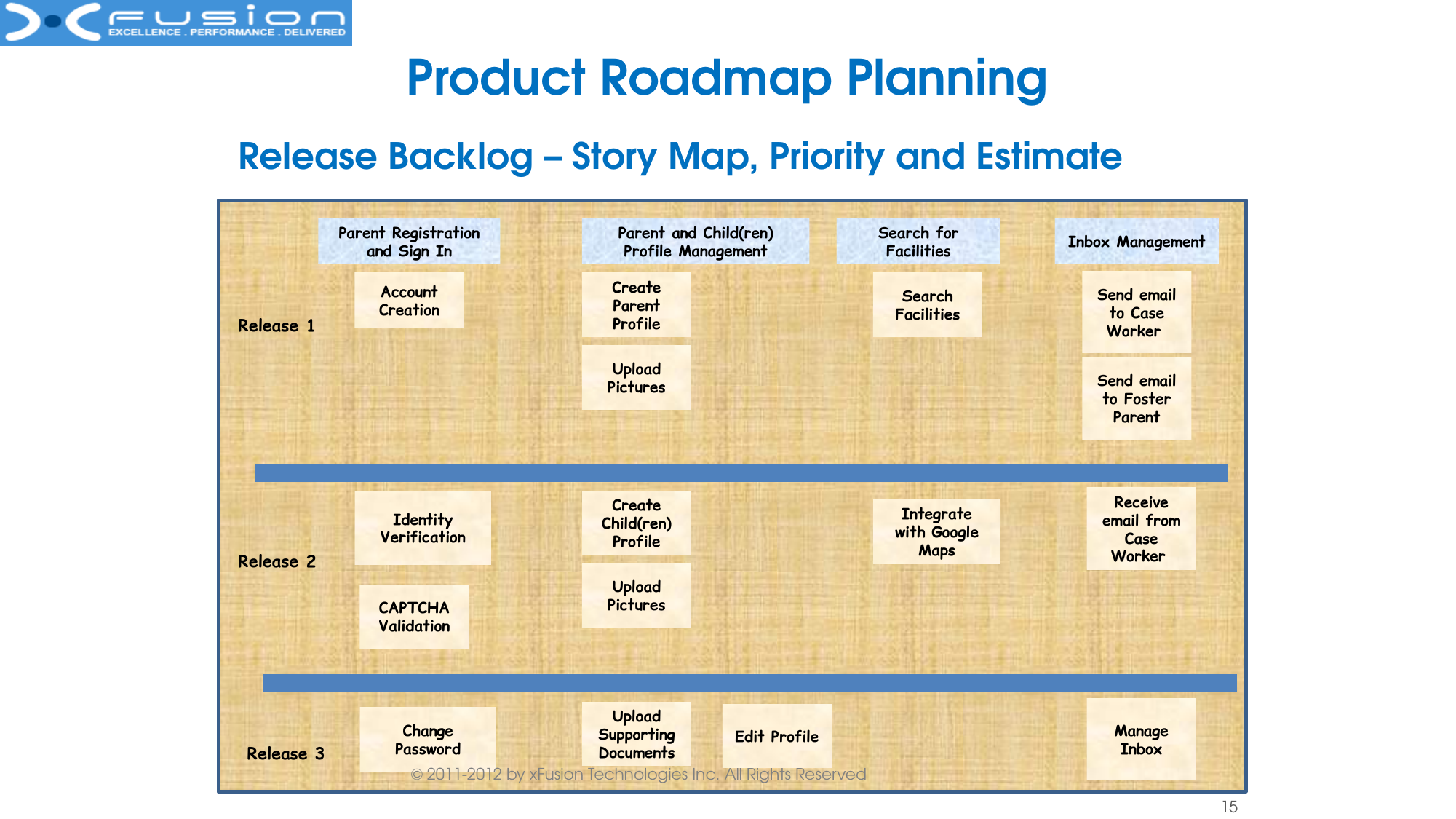

# Product Roadmap Planning
Release Backlog – Story Map, Priority and Estimate

Parent Registration and Sign In
Parent and Child(ren) Profile Management
Search for Facilities
Inbox Management
Send email to Case Worker
Account Creation
Create Parent Profile
Search Facilities
Release 1
Upload Pictures
Send email to Foster Parent

Receive email from Case Worker
Identity Verification
Create Child(ren) Profile
Integrate with Google Maps
Release 2
Upload Pictures
CAPTCHA Validation

Manage Inbox
Upload Supporting Documents
Edit Profile
Change Password
Release 3
© 2011-2012 by xFusion Technologies Inc. All Rights Reserved
15